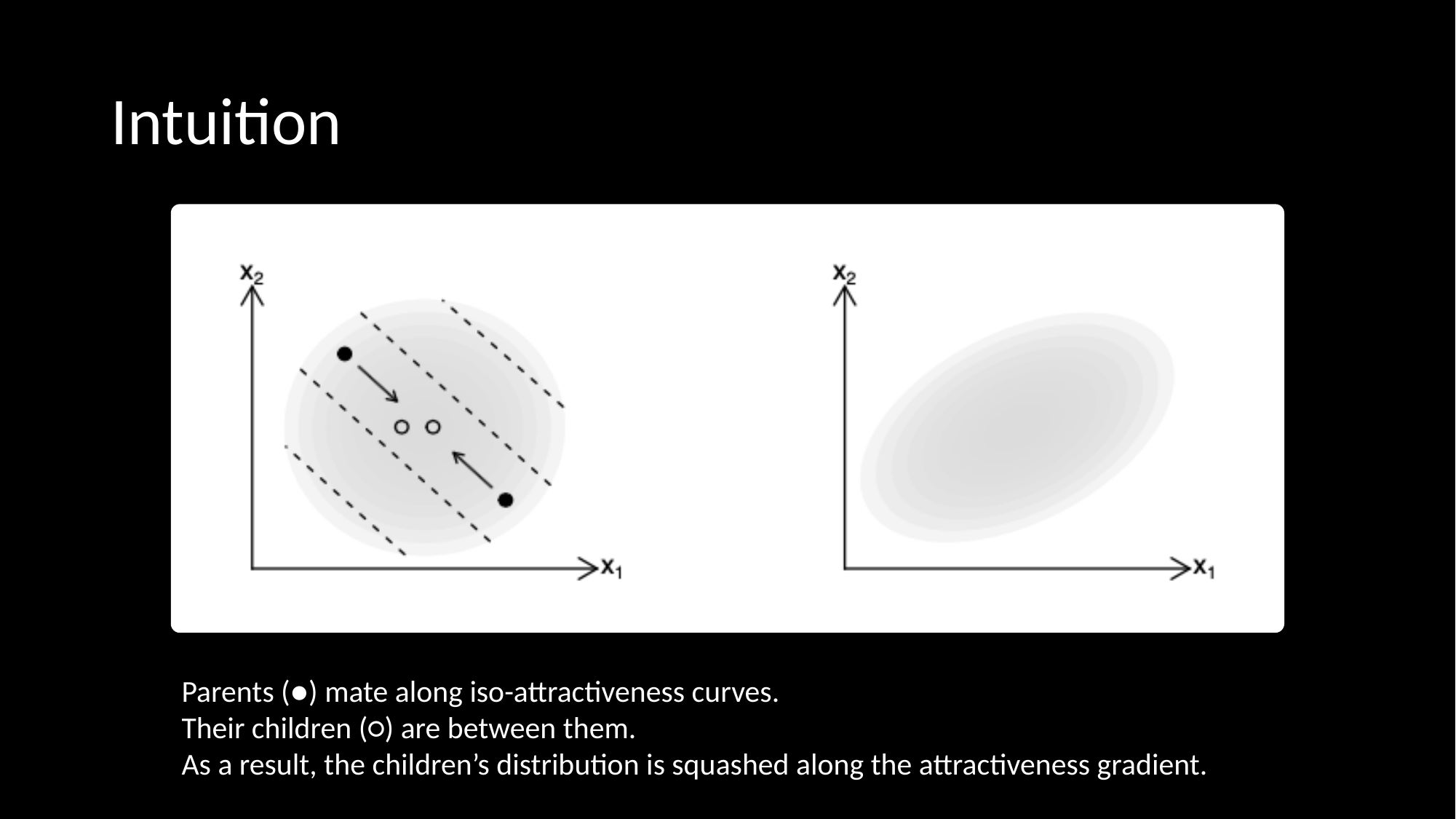

# Intuition

Parents
Children
Parents (●) mate along iso-attractiveness curves.
Their children (○) are between them.
As a result, the children’s distribution is squashed along the attractiveness gradient.